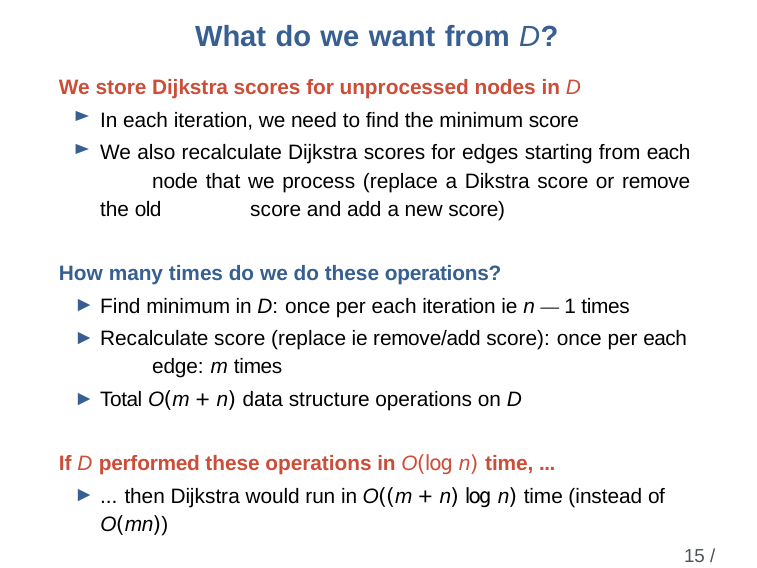

# What do we want from D?
We store Dijkstra scores for unprocessed nodes in D
In each iteration, we need to find the minimum score
We also recalculate Dijkstra scores for edges starting from each 	node that we process (replace a Dikstra score or remove the old 	score and add a new score)

How many times do we do these operations?
Find minimum in D: once per each iteration ie n — 1 times
Recalculate score (replace ie remove/add score): once per each 	edge: m times
Total O(m + n) data structure operations on D

If D performed these operations in O(log n) time, ...
... then Dijkstra would run in O((m + n) log n) time (instead of
O(mn))
15 / 23